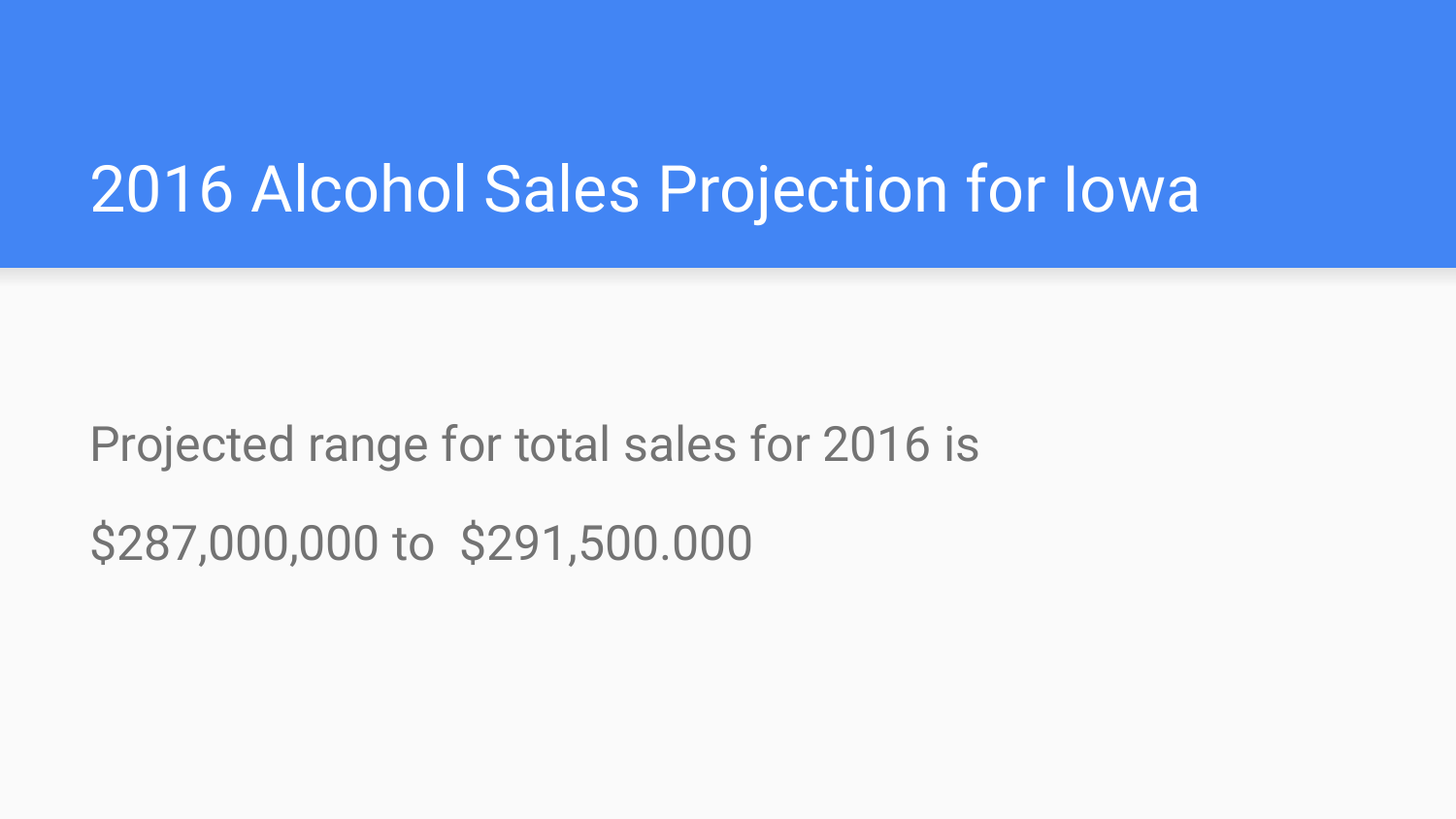

# 2016 Alcohol Sales Projection for Iowa

Projected range for total sales for 2016 is
$287,000,000 to  $291,500.000